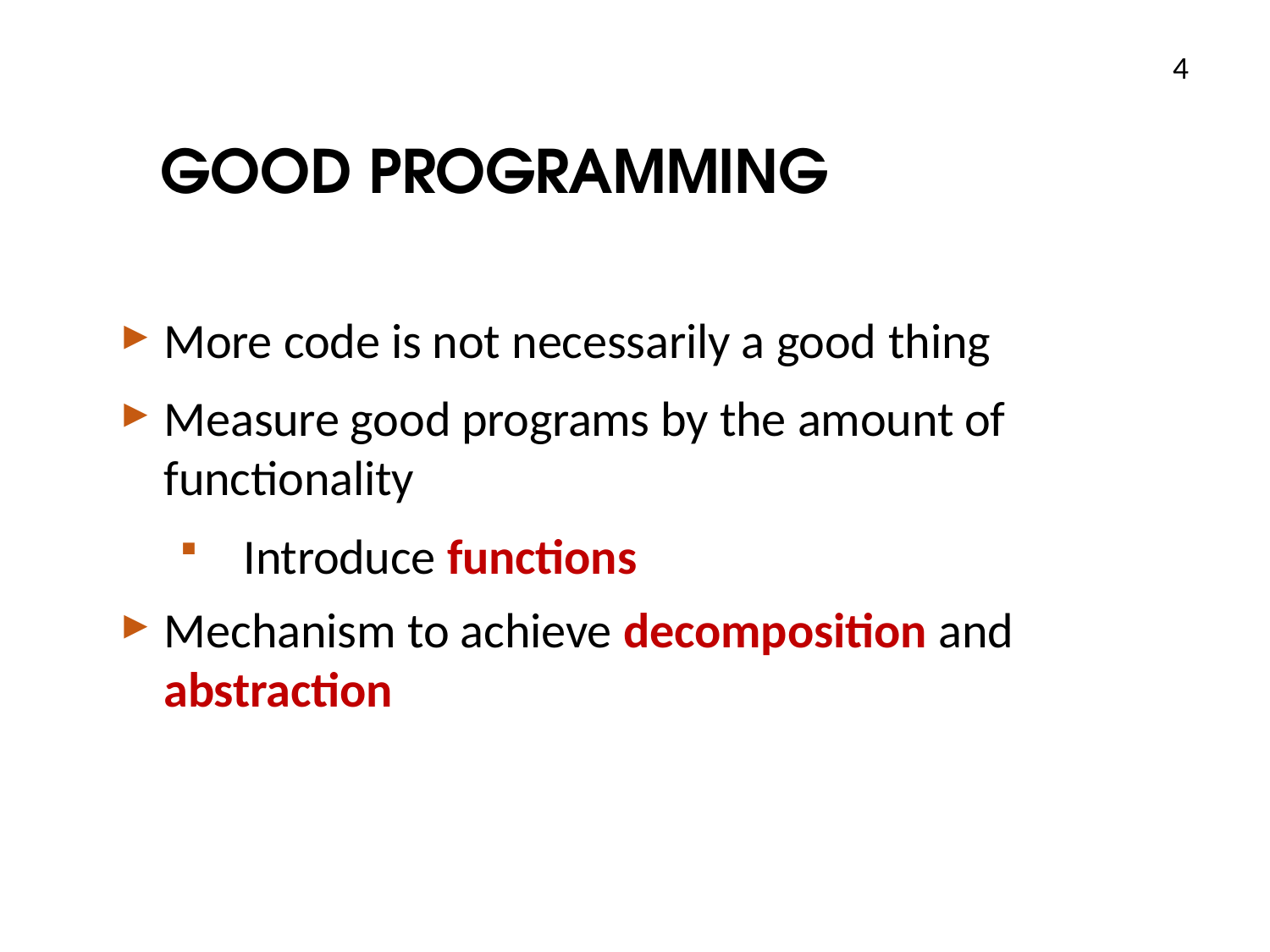

4
# GOOD PROGRAMMING
More code is not necessarily a good thing
Measure good programs by the amount of functionality
Introduce functions
Mechanism to achieve decomposition and abstraction